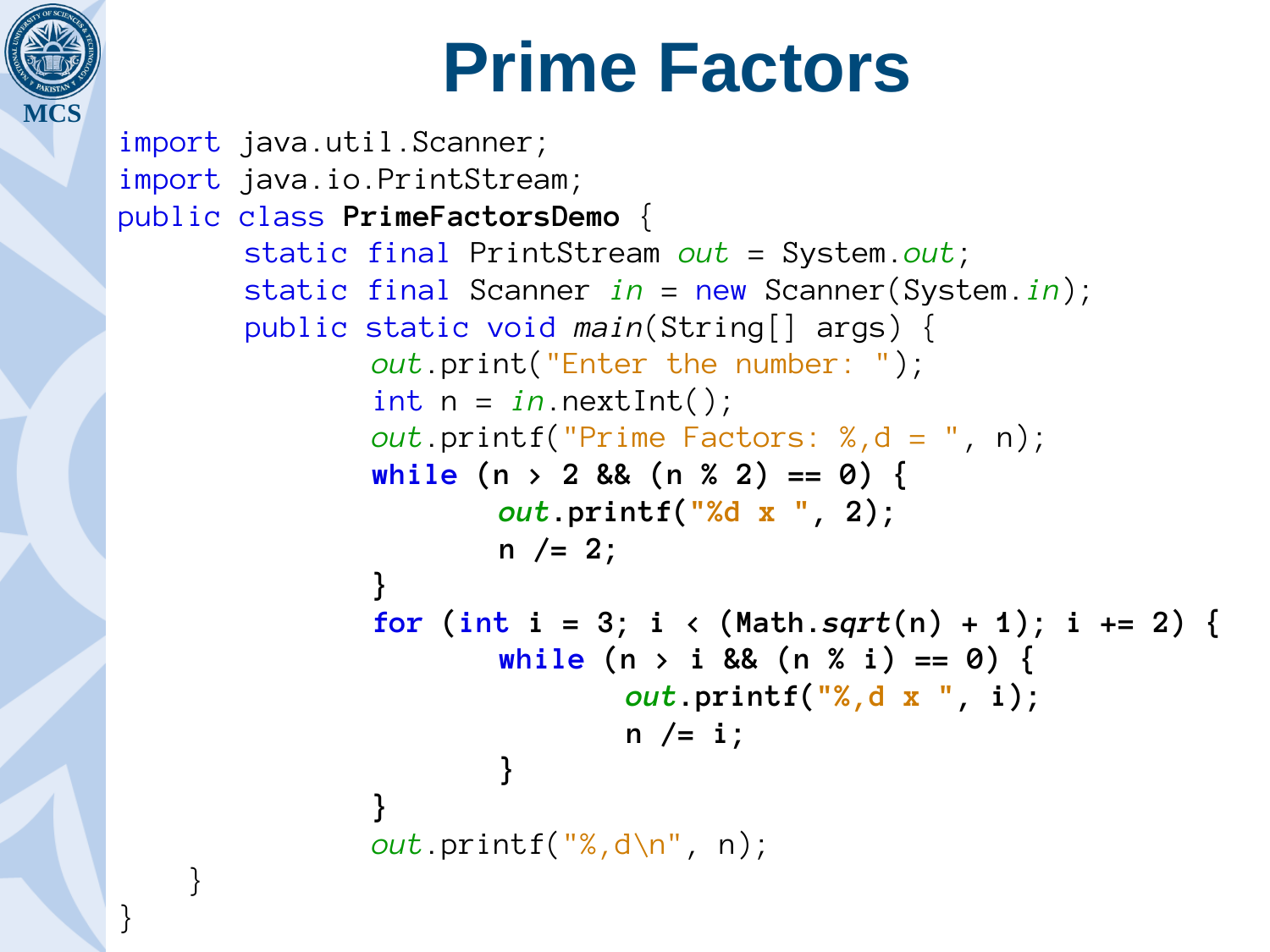

# Prime Factors
import java.util.Scanner;
import java.io.PrintStream;
public class PrimeFactorsDemo {
	static final PrintStream out = System.out;
	static final Scanner in = new Scanner(System.in);
	public static void main(String[] args) {
		out.print("Enter the number: ");
		int n = in.nextInt();
		out.printf("Prime Factors: %,d = ", n);
		while (n > 2 && (n % 2) == 0) {
			out.printf("%d x ", 2);
			n /= 2;
		}
		for (int i = 3; i < (Math.sqrt(n) + 1); i += 2) {
			while (n > i && (n % i) == 0) {
				out.printf("%,d x ", i);
				n /= i;
			}
		}
		out.printf("%,d\n", n);
    }
}